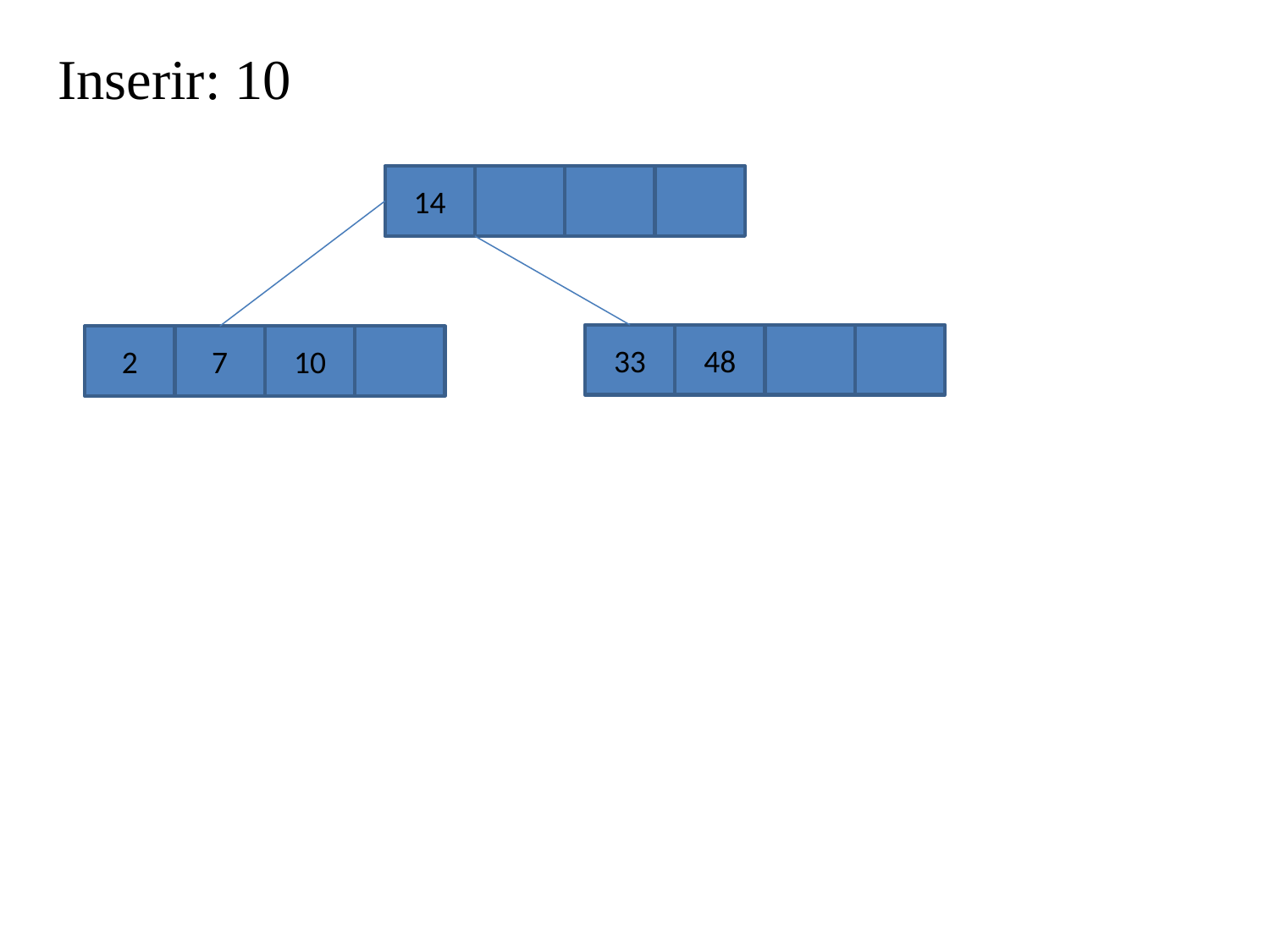

Inserir: 10
14

33
48

2
7
10